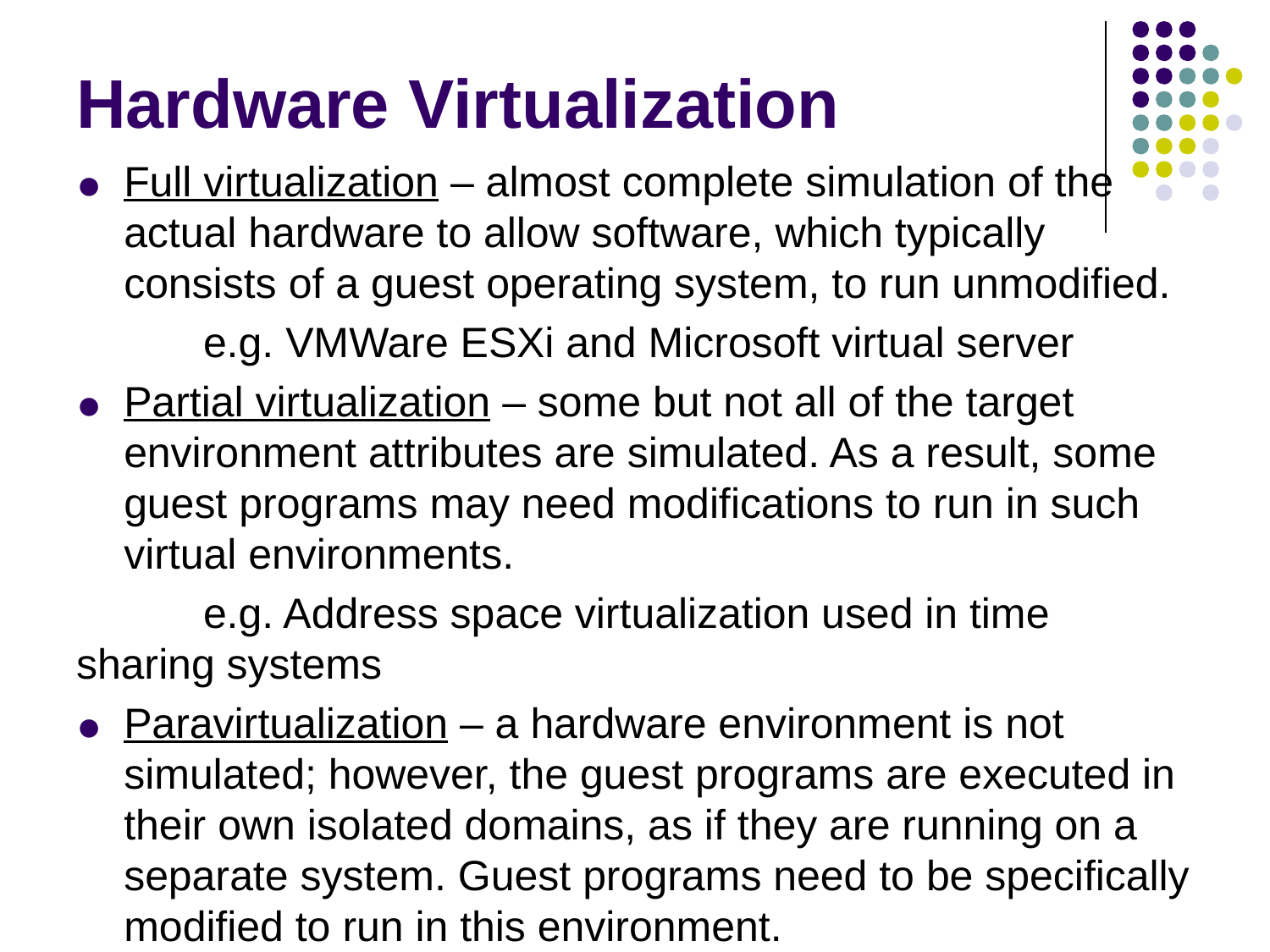

# Hardware Virtualization
Full virtualization – almost complete simulation of the actual hardware to allow software, which typically consists of a guest operating system, to run unmodified.
	e.g. VMWare ESXi and Microsoft virtual server
Partial virtualization – some but not all of the target environment attributes are simulated. As a result, some guest programs may need modifications to run in such virtual environments.
	e.g. Address space virtualization used in time sharing systems
Paravirtualization – a hardware environment is not simulated; however, the guest programs are executed in their own isolated domains, as if they are running on a separate system. Guest programs need to be specifically modified to run in this environment.